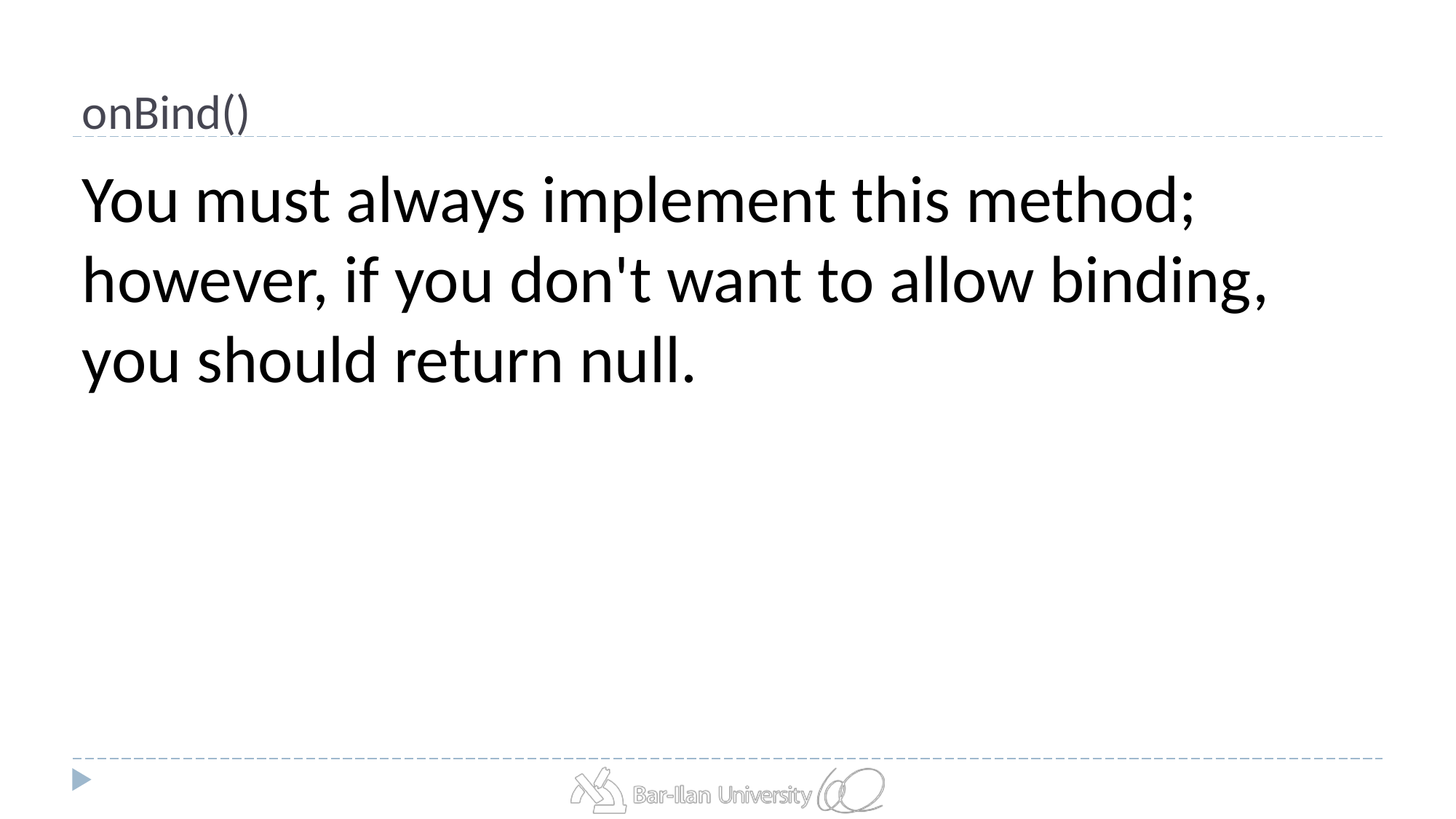

# onBind()
You must always implement this method; however, if you don't want to allow binding, you should return null.